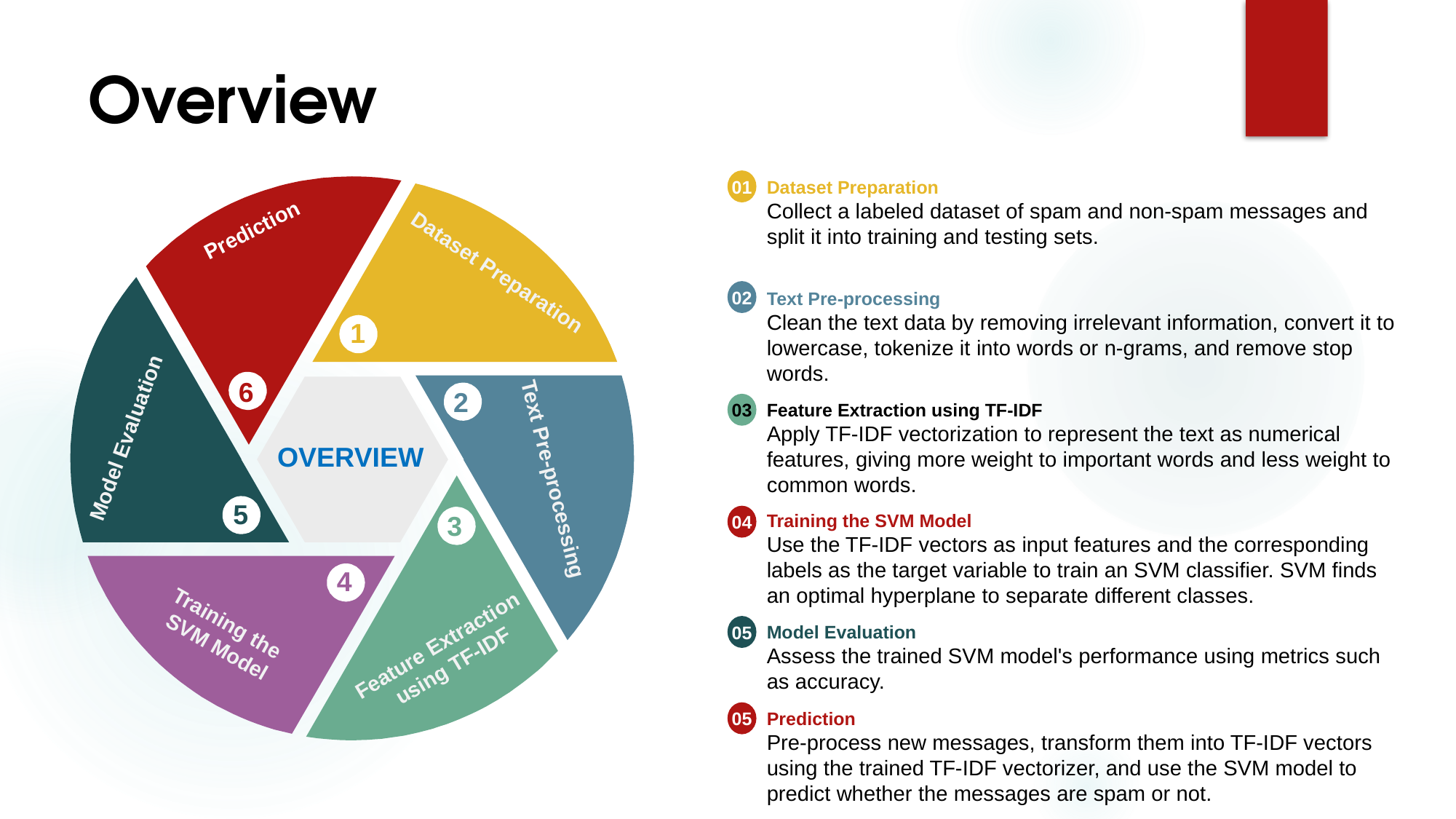

# Overview
01
Dataset Preparation
Collect a labeled dataset of spam and non-spam messages and split it into training and testing sets.
02
Text Pre-processing
Clean the text data by removing irrelevant information, convert it to lowercase, tokenize it into words or n-grams, and remove stop words.

03
Feature Extraction using TF-IDF
Apply TF-IDF vectorization to represent the text as numerical features, giving more weight to important words and less weight to common words.
04
Training the SVM Model
Use the TF-IDF vectors as input features and the corresponding labels as the target variable to train an SVM classifier. SVM finds an optimal hyperplane to separate different classes.
05
Model Evaluation
Assess the trained SVM model's performance using metrics such as accuracy.

Prediction
Dataset Preparation
Text Pre-processing
Training the
SVM Model
Feature Extraction
using TF-IDF

1

6

2
OVERVIEW

5

3

4
Model Evaluation
05
Prediction
Pre-process new messages, transform them into TF-IDF vectors using the trained TF-IDF vectorizer, and use the SVM model to predict whether the messages are spam or not.